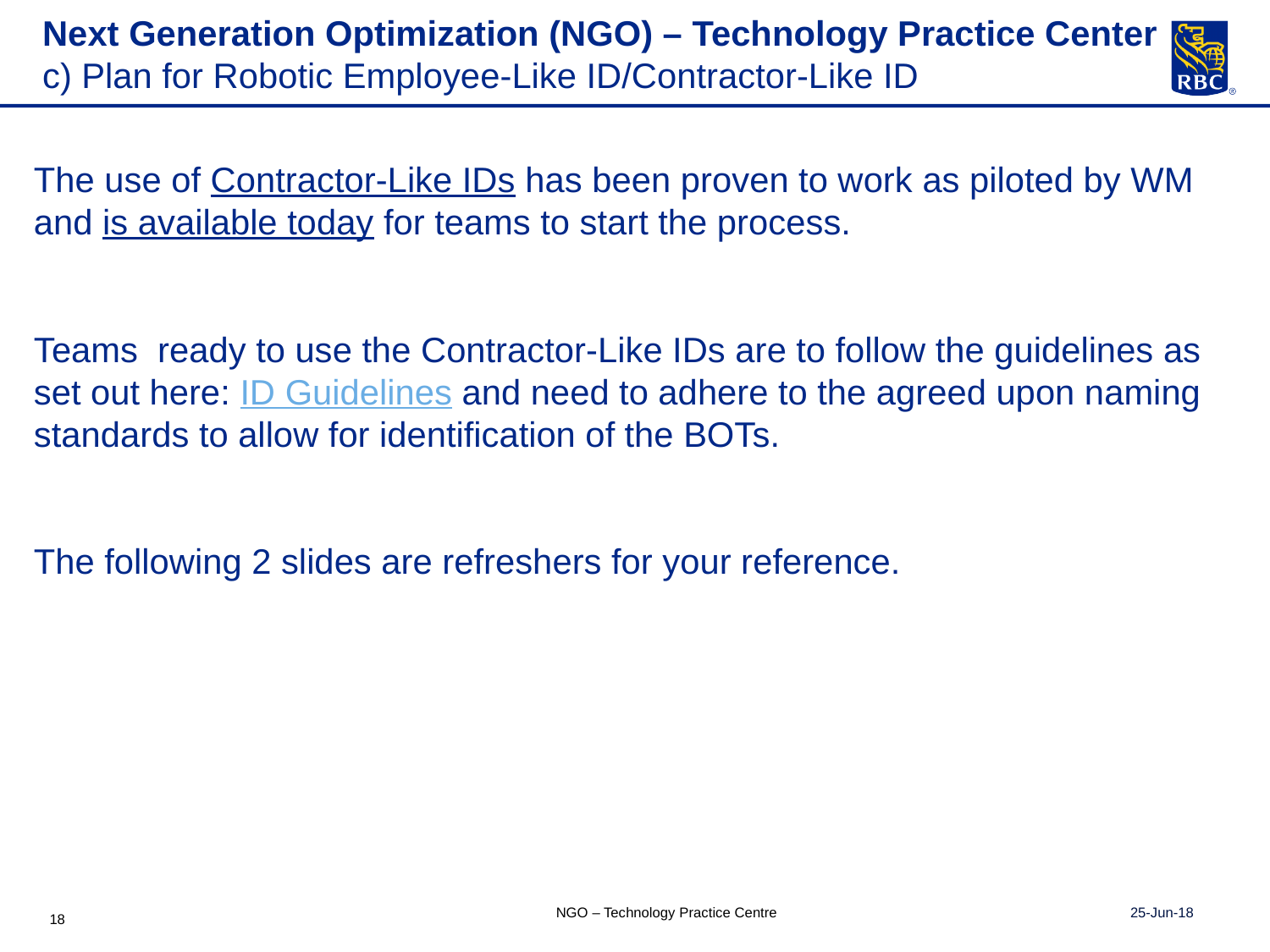

# Next Generation Optimization (NGO) – Technology Practice Center c) Plan for Robotic Employee-Like ID/Contractor-Like ID
The use of Contractor-Like IDs has been proven to work as piloted by WM and is available today for teams to start the process.

Teams  ready to use the Contractor-Like IDs are to follow the guidelines as set out here: ID Guidelines and need to adhere to the agreed upon naming standards to allow for identification of the BOTs.

The following 2 slides are refreshers for your reference.